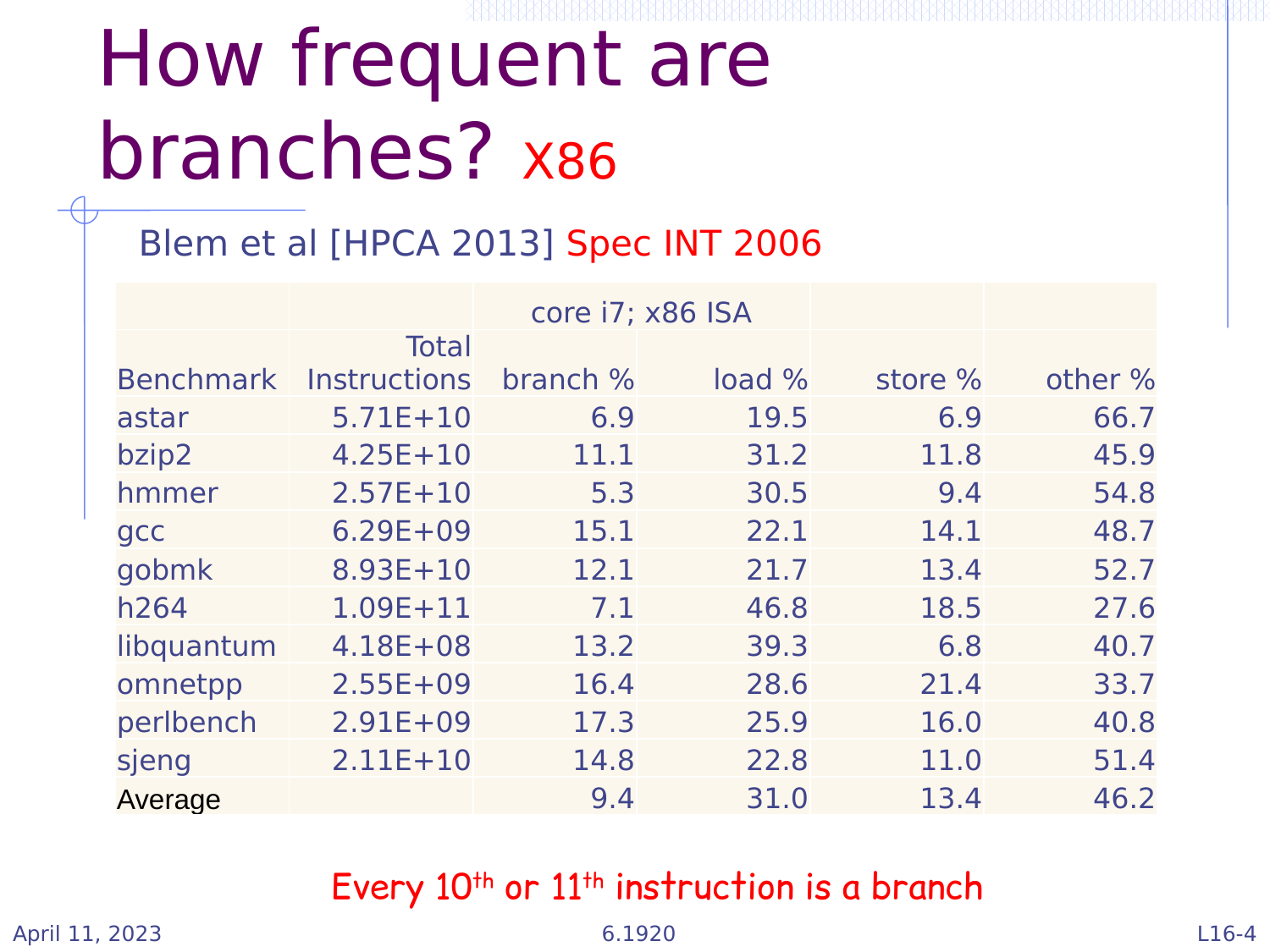

# How frequent are branches? X86
Blem et al [HPCA 2013] Spec INT 2006
|  |  | core i7; x86 ISA |  |  |  |
| --- | --- | --- | --- | --- | --- |
| Benchmark | Total Instructions | branch % | load % | store % | other % |
| astar | 5.71E+10 | 6.9 | 19.5 | 6.9 | 66.7 |
| bzip2 | 4.25E+10 | 11.1 | 31.2 | 11.8 | 45.9 |
| hmmer | 2.57E+10 | 5.3 | 30.5 | 9.4 | 54.8 |
| gcc | 6.29E+09 | 15.1 | 22.1 | 14.1 | 48.7 |
| gobmk | 8.93E+10 | 12.1 | 21.7 | 13.4 | 52.7 |
| h264 | 1.09E+11 | 7.1 | 46.8 | 18.5 | 27.6 |
| libquantum | 4.18E+08 | 13.2 | 39.3 | 6.8 | 40.7 |
| omnetpp | 2.55E+09 | 16.4 | 28.6 | 21.4 | 33.7 |
| perlbench | 2.91E+09 | 17.3 | 25.9 | 16.0 | 40.8 |
| sjeng | 2.11E+10 | 14.8 | 22.8 | 11.0 | 51.4 |
| Average |  | 9.4 | 31.0 | 13.4 | 46.2 |
Every 10th or 11th instruction is a branch
April 11, 2023
6.1920
L16-4